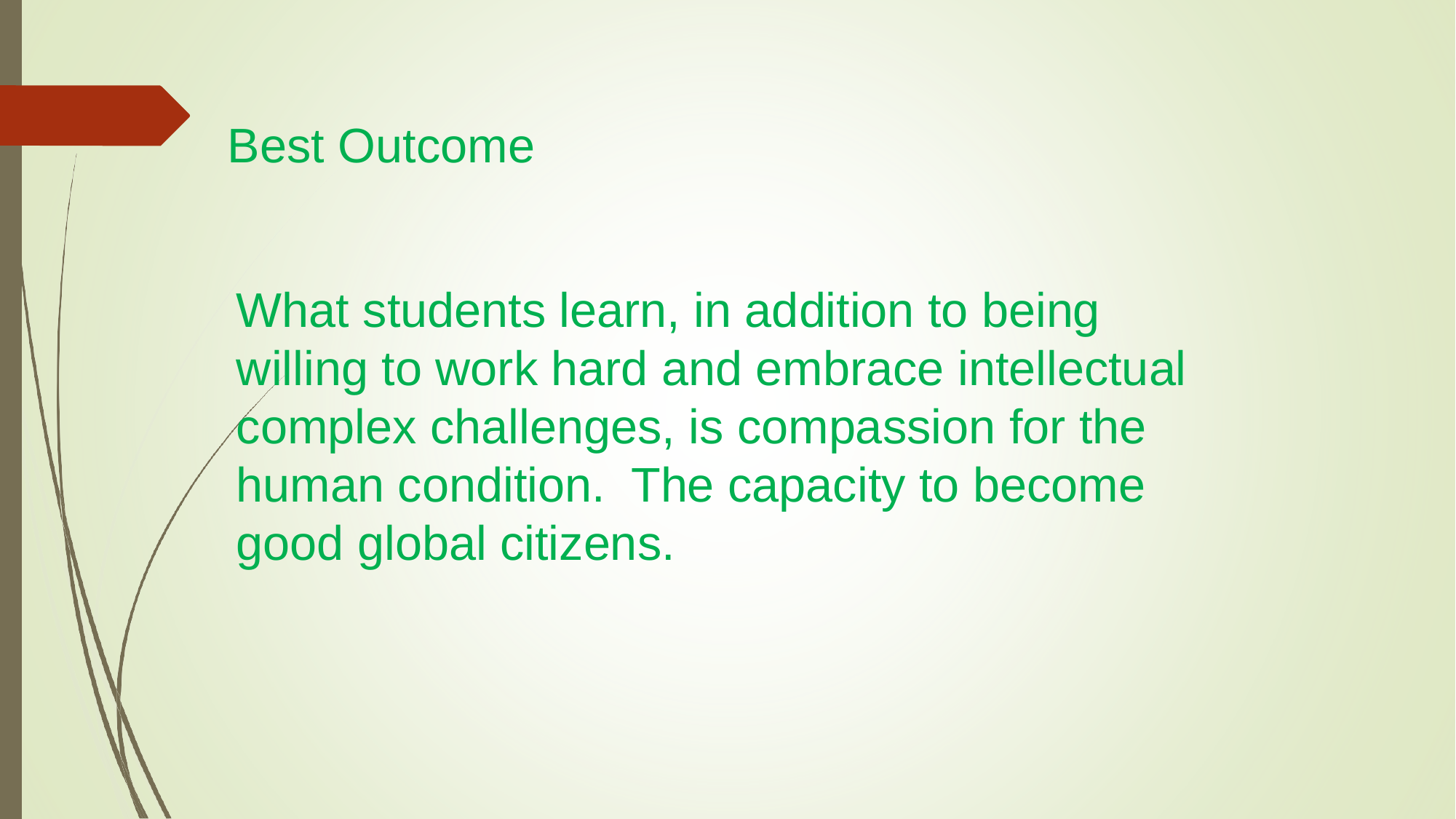

# Best Outcome
What students learn, in addition to being willing to work hard and embrace intellectual complex challenges, is compassion for the human condition.  The capacity to become good global citizens.